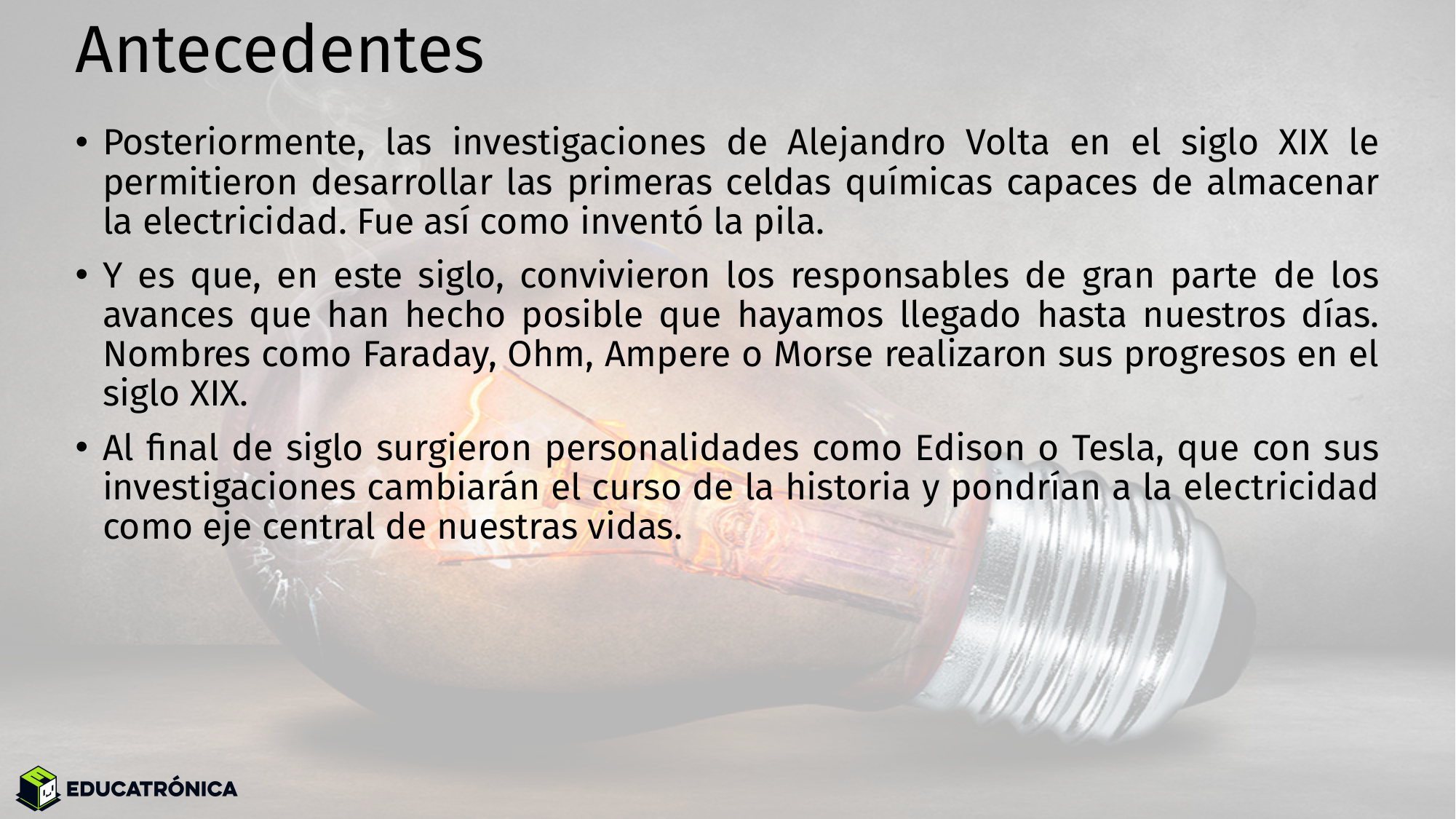

# Antecedentes
Posteriormente, las investigaciones de Alejandro Volta en el siglo XIX le permitieron desarrollar las primeras celdas químicas capaces de almacenar la electricidad. Fue así como inventó la pila.
Y es que, en este siglo, convivieron los responsables de gran parte de los avances que han hecho posible que hayamos llegado hasta nuestros días. Nombres como Faraday, Ohm, Ampere o Morse realizaron sus progresos en el siglo XIX.
Al final de siglo surgieron personalidades como Edison o Tesla, que con sus investigaciones cambiarán el curso de la historia y pondrían a la electricidad como eje central de nuestras vidas.